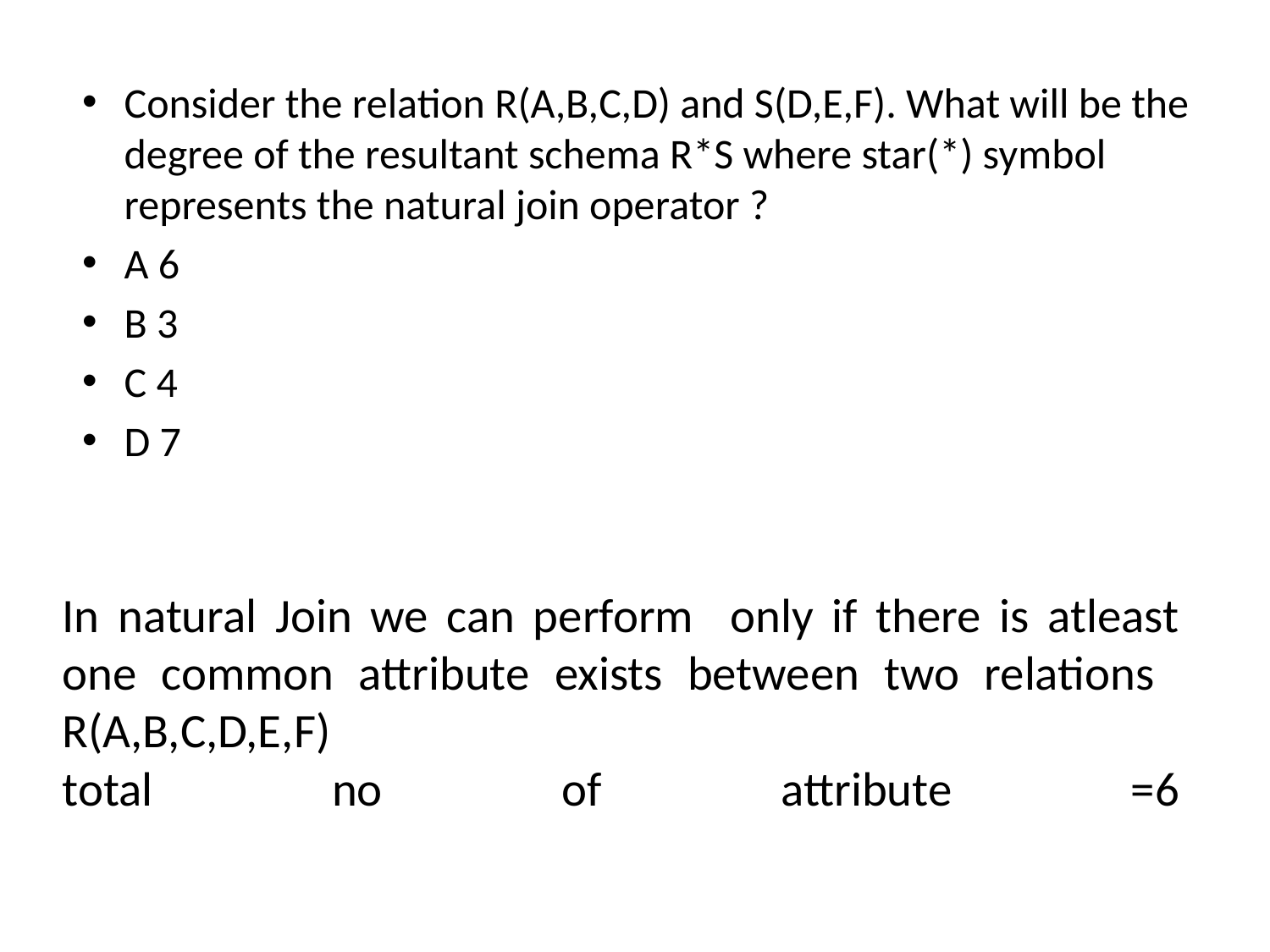

Consider the relation R(A,B,C,D) and S(D,E,F). What will be the degree of the resultant schema R*S where star(*) symbol represents the natural join operator ?
A 6
B 3
C 4
D 7

# In natural Join we can perform  only if there is atleast one common attribute exists between two relations R(A,B,C,D,E,F) total no of attribute =6